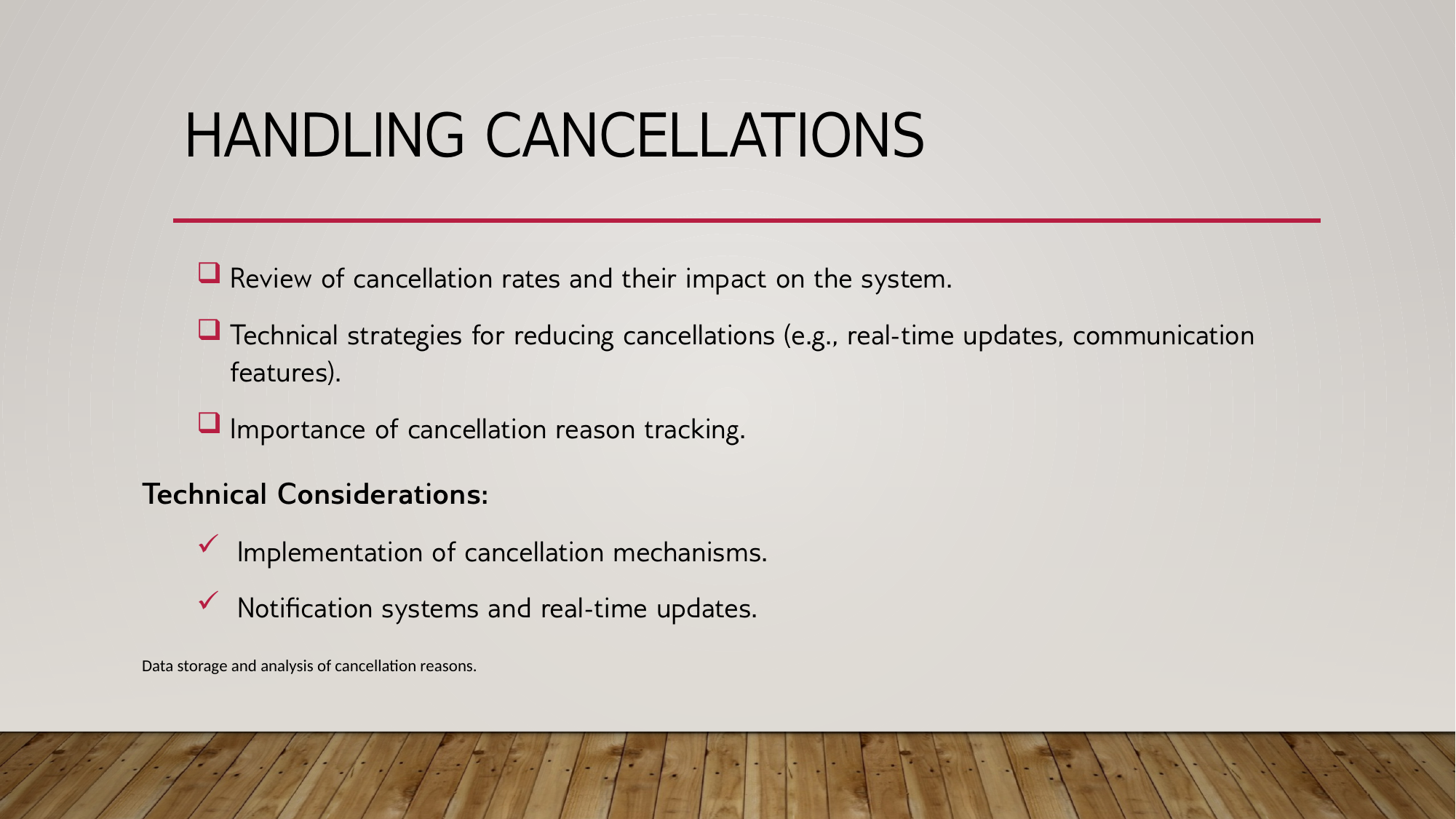

# Handling Cancellations

Review of cancellation rates and their impact on the system.
Technical strategies for reducing cancellations (e.g., real-time updates, communication features).
Importance of cancellation reason tracking.
Technical Considerations:
Implementation of cancellation mechanisms.
Notification systems and real-time updates.
Data storage and analysis of cancellation reasons.